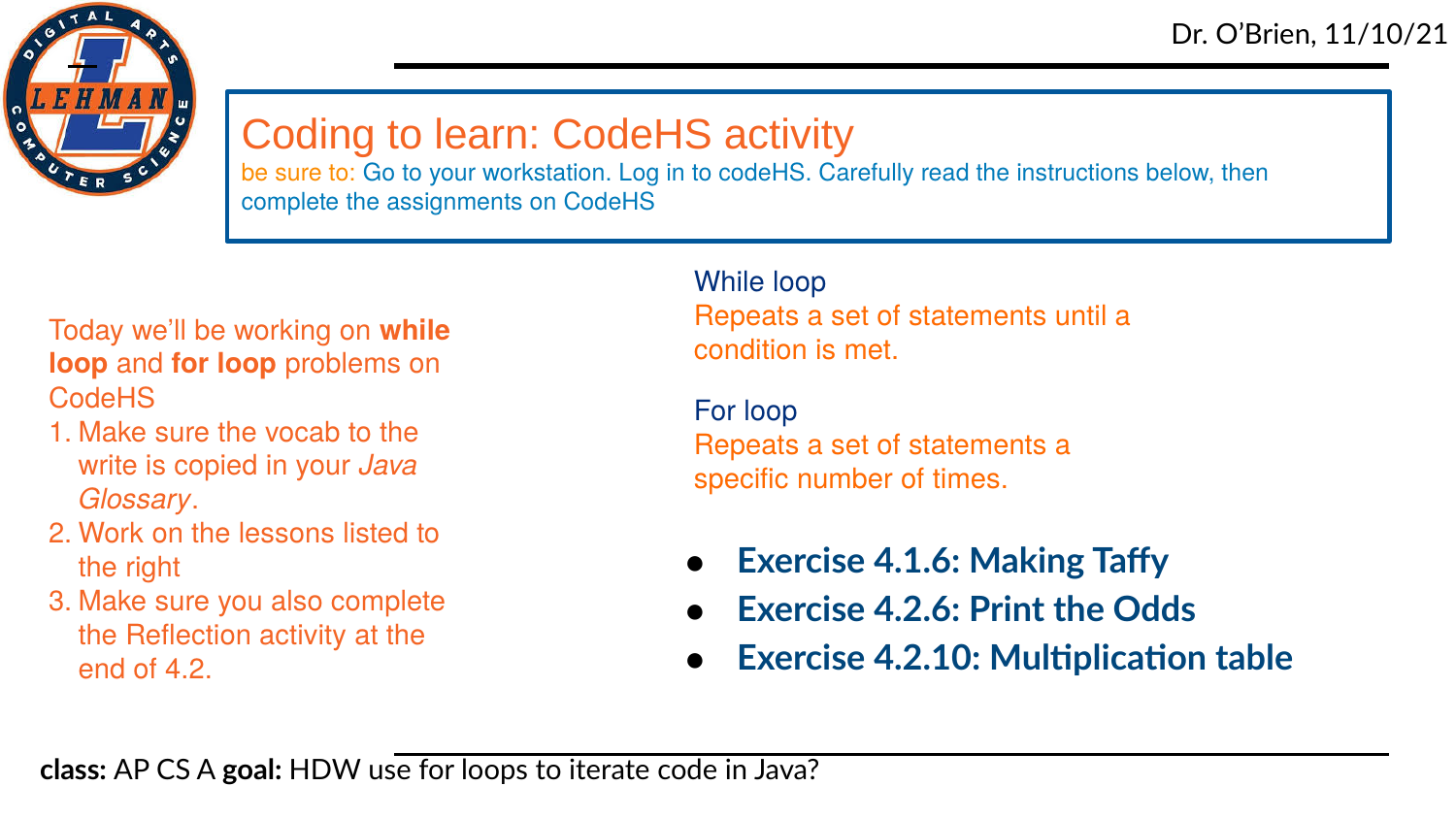

# Coding to learn: CodeHS activity
be sure to: Go to your workstation. Log in to codeHS. Carefully read the instructions below, then complete the assignments on CodeHS
While loop
Repeats a set of statements until a condition is met.
Today we’ll be working on while loop and for loop problems on CodeHS
Make sure the vocab to the write is copied in your Java Glossary.
Work on the lessons listed to the right
Make sure you also complete the Reflection activity at the end of 4.2.
For loop
Repeats a set of statements a specific number of times.
Exercise 4.1.6: Making Taffy
Exercise 4.2.6: Print the Odds
Exercise 4.2.10: Multiplication table